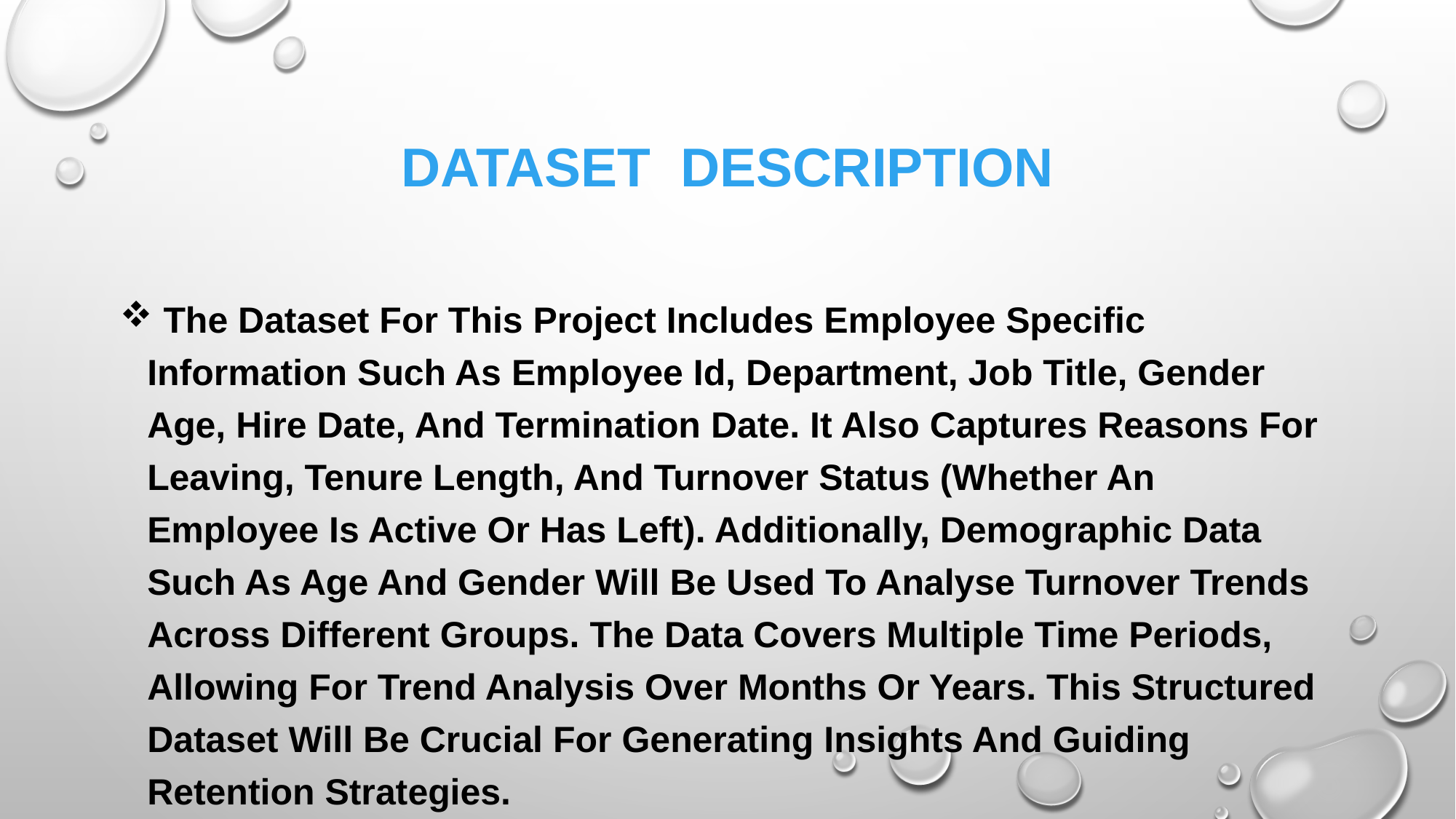

# Dataset  description
 The Dataset For This Project Includes Employee Specific Information Such As Employee Id, Department, Job Title, Gender Age, Hire Date, And Termination Date. It Also Captures Reasons For Leaving, Tenure Length, And Turnover Status (Whether An Employee Is Active Or Has Left). Additionally, Demographic Data Such As Age And Gender Will Be Used To Analyse Turnover Trends Across Different Groups. The Data Covers Multiple Time Periods, Allowing For Trend Analysis Over Months Or Years. This Structured Dataset Will Be Crucial For Generating Insights And Guiding Retention Strategies.